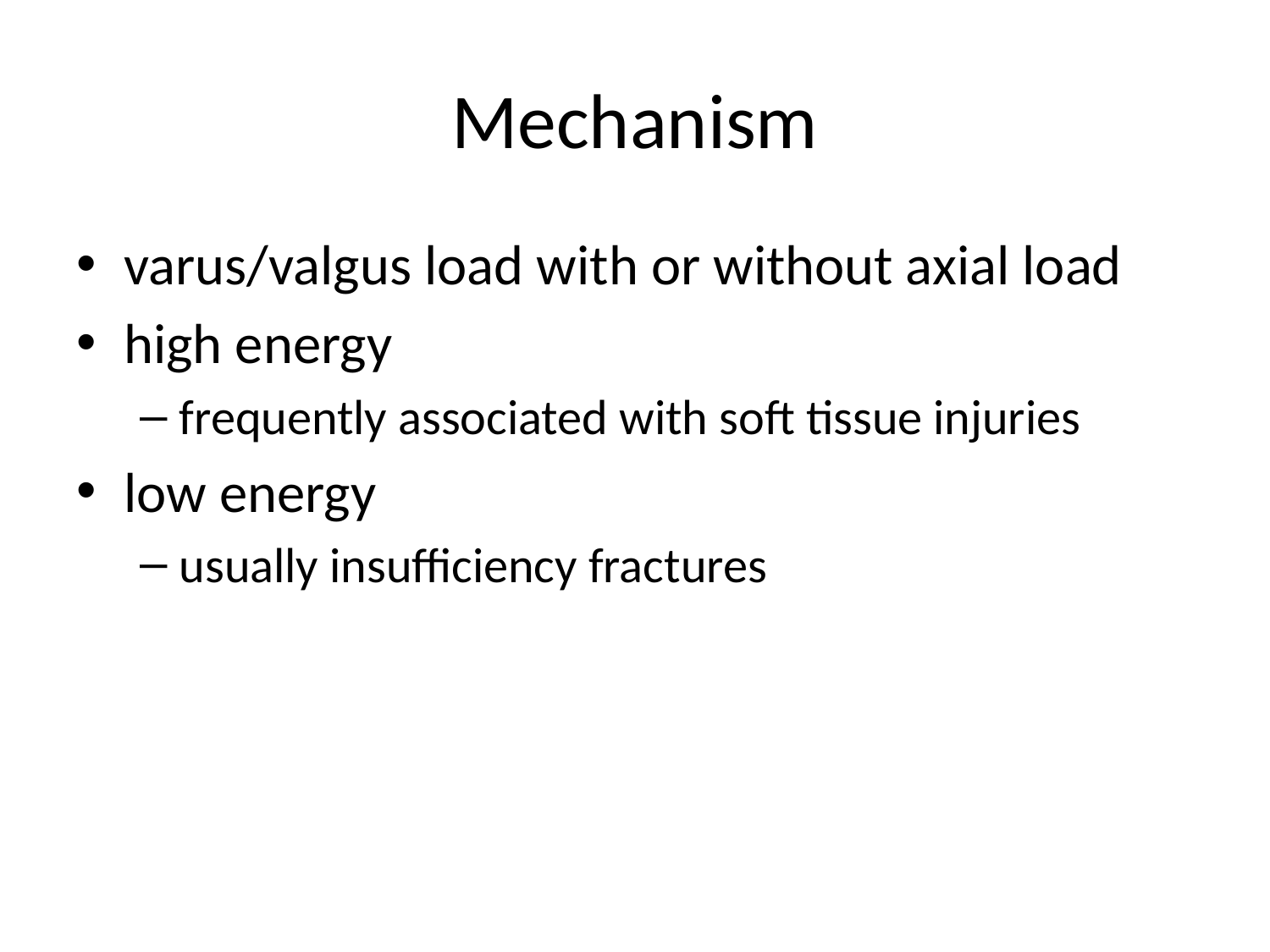

# Mechanism
varus/valgus load with or without axial load
high energy
frequently associated with soft tissue injuries
low energy
usually insufficiency fractures